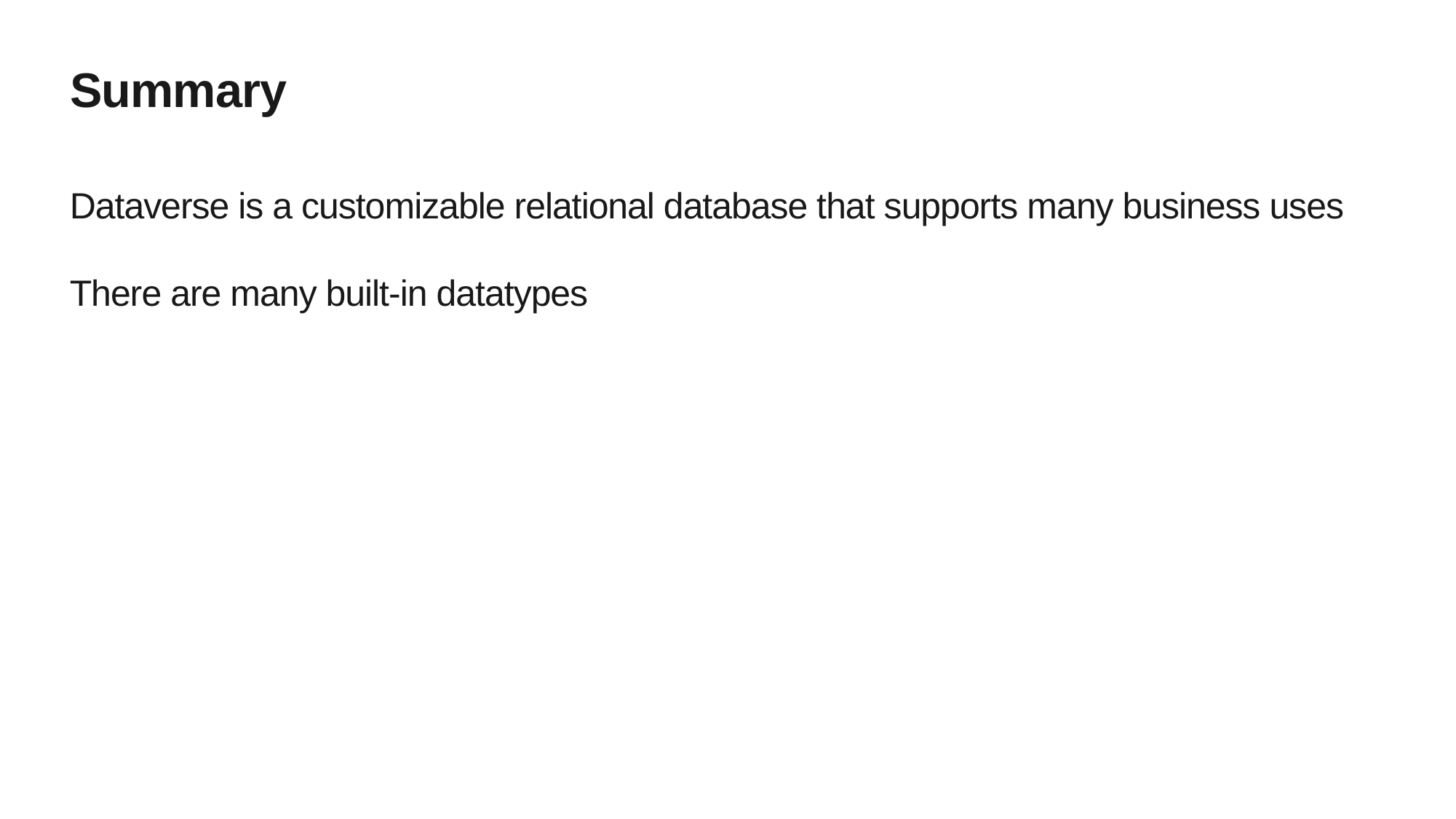

# Summary
Dataverse is a customizable relational database that supports many business uses

There are many built-in datatypes